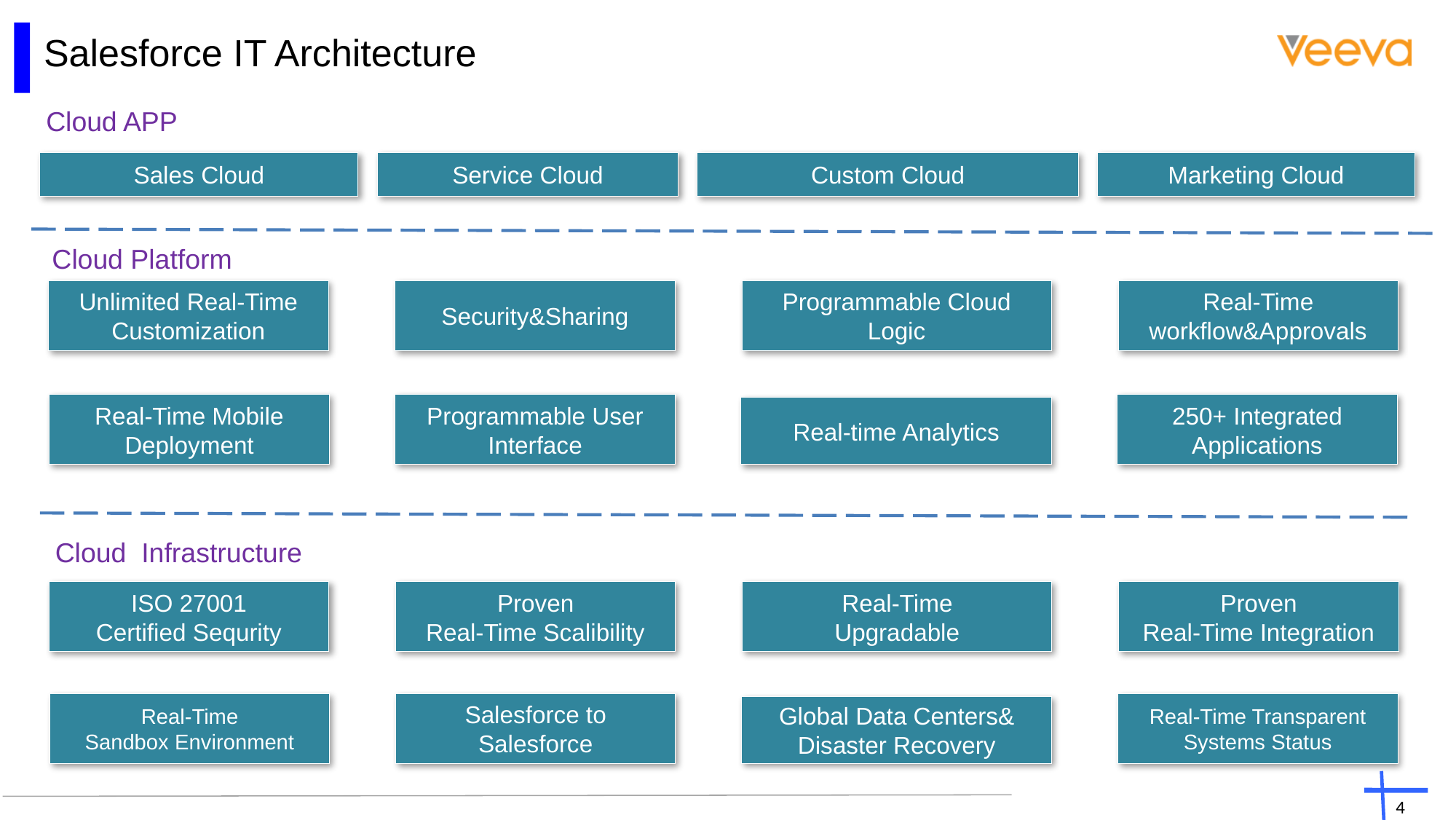

Salesforce IT Architecture
Cloud APP
Sales Cloud
Service Cloud
Custom Cloud
Marketing Cloud
Cloud Platform
Unlimited Real-Time Customization
Security&Sharing
Programmable Cloud Logic
Real-Time workflow&Approvals
250+ Integrated Applications
Programmable User Interface
Real-Time Mobile Deployment
Real-time Analytics
Cloud  Infrastructure
ISO 27001
Certified Sequrity
Proven
Real-Time Scalibility
Real-Time
Upgradable
Proven
Real-Time Integration
Real-Time Transparent Systems Status
Salesforce to Salesforce
Real-Time
Sandbox Environment
Global Data Centers&
Disaster Recovery